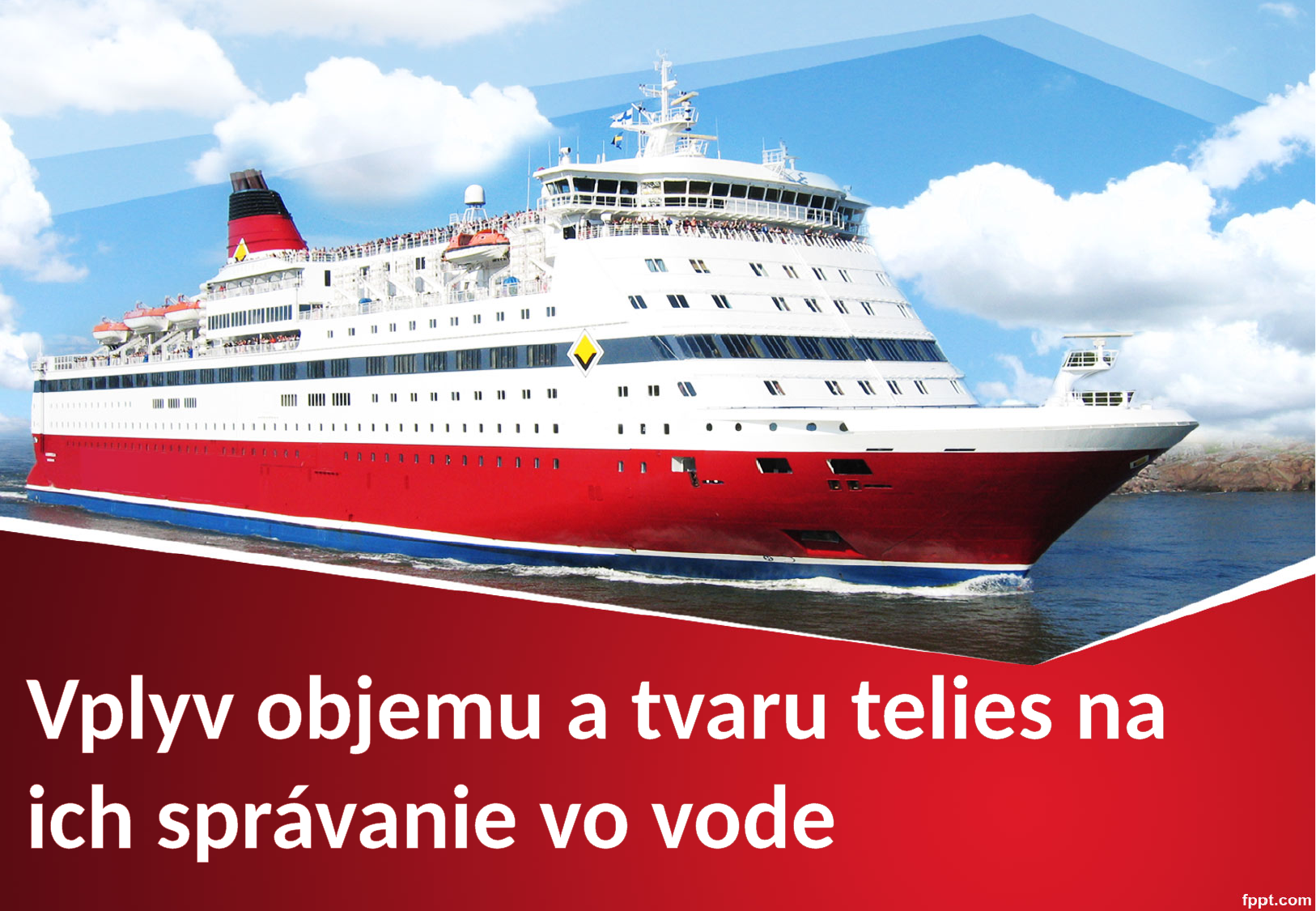

Vplyv objemu a tvaru telies na ich správanie vo vode